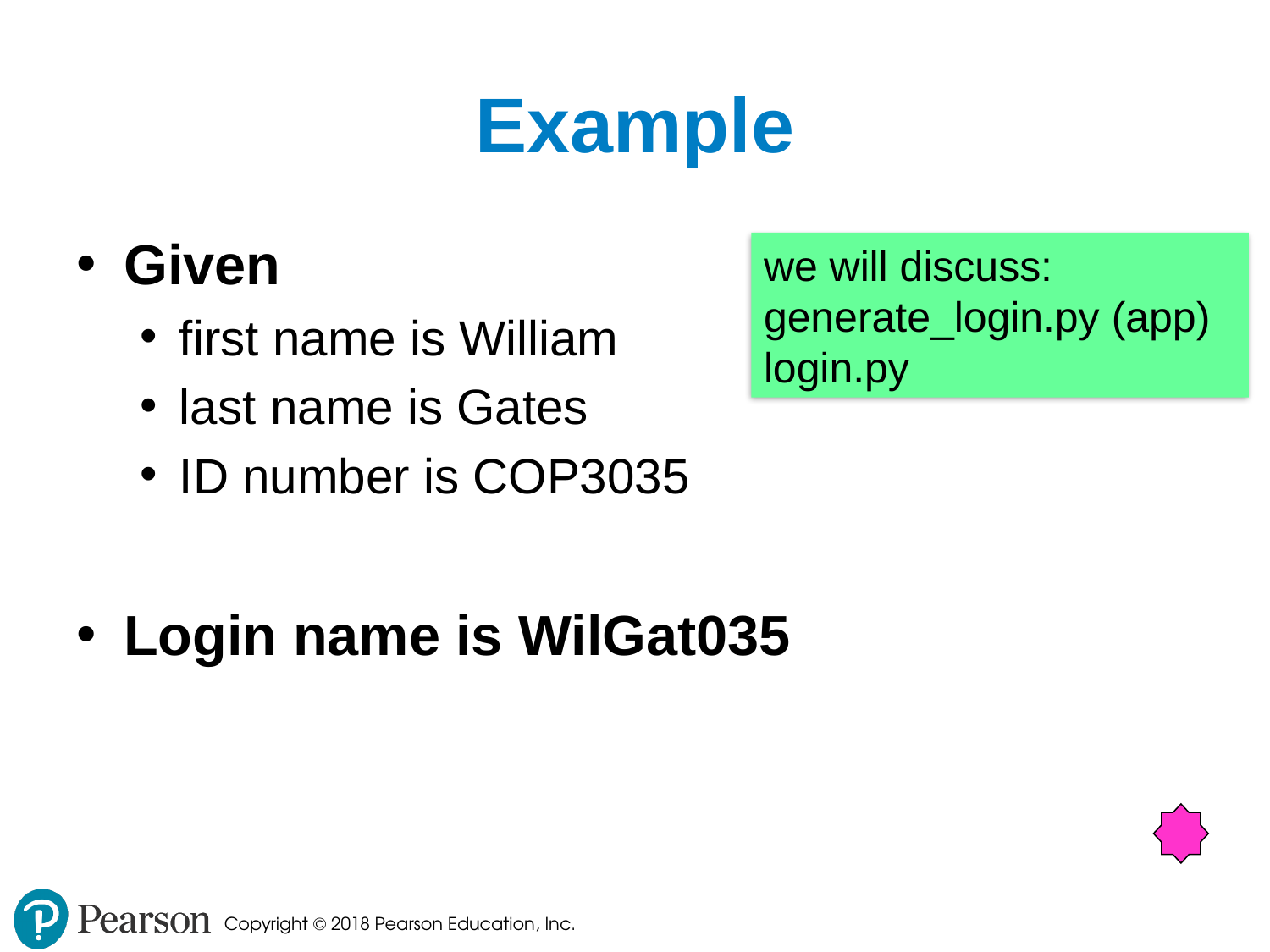

# Example
Given
first name is William
last name is Gates
ID number is COP3035

Login name is WilGat035
we will discuss:
generate_login.py (app)
login.py